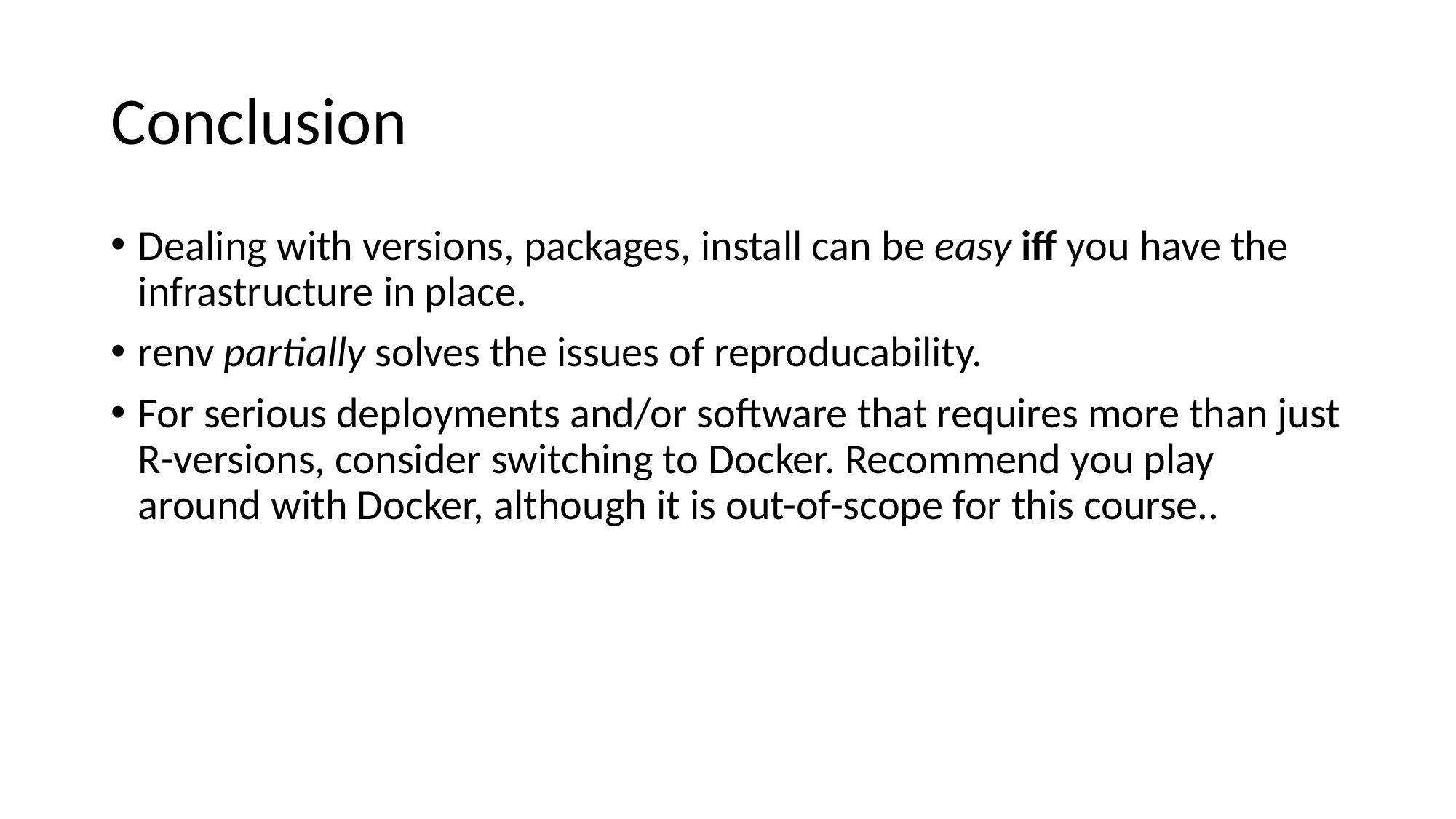

# Conclusion
Dealing with versions, packages, install can be easy iff you have the infrastructure in place.
renv partially solves the issues of reproducability.
For serious deployments and/or software that requires more than just R-versions, consider switching to Docker. Recommend you play around with Docker, although it is out-of-scope for this course..